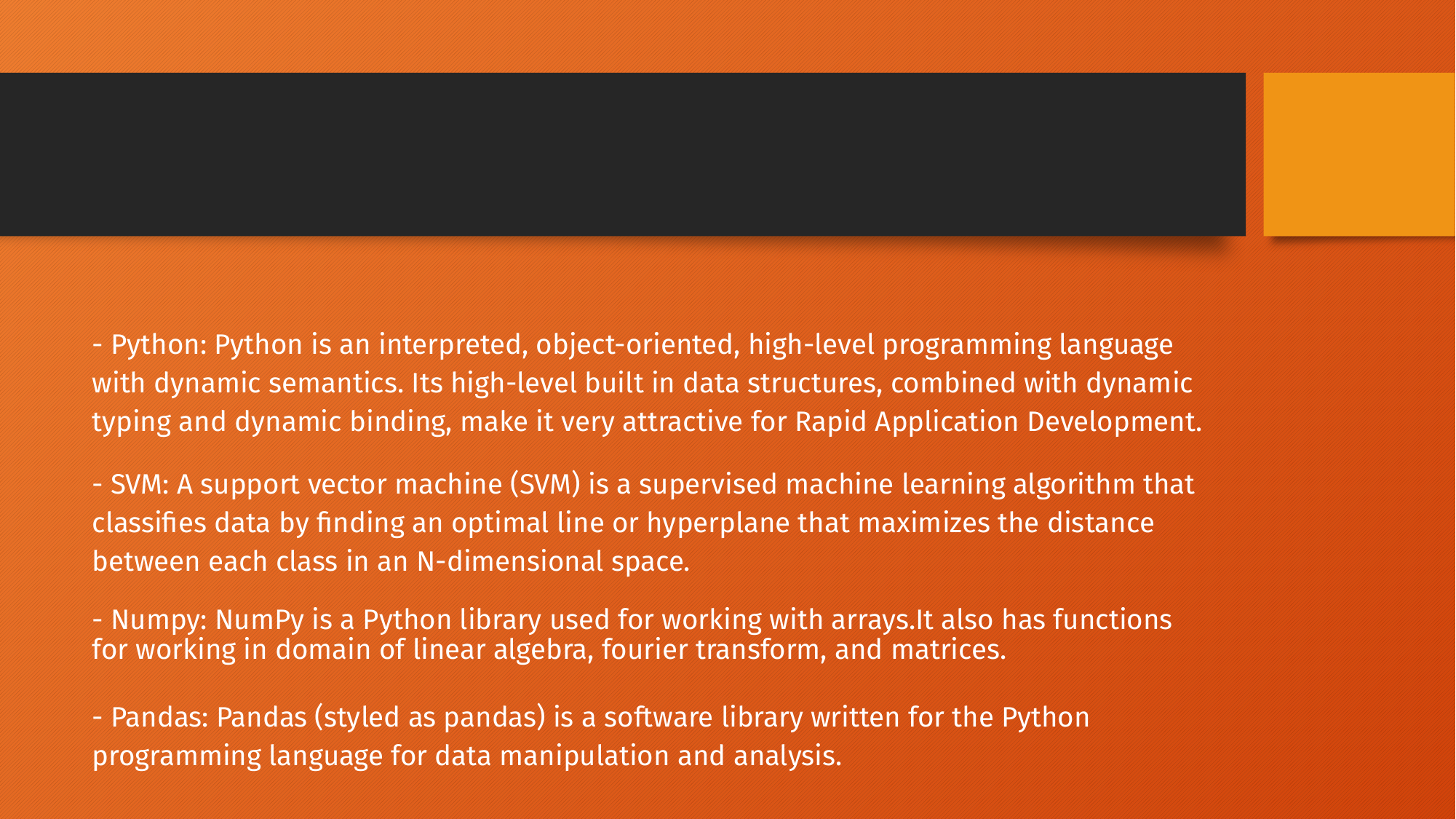

- Python: Python is an interpreted, object-oriented, high-level programming language with dynamic semantics. Its high-level built in data structures, combined with dynamic typing and dynamic binding, make it very attractive for Rapid Application Development.
- SVM: A support vector machine (SVM) is a supervised machine learning algorithm that classifies data by finding an optimal line or hyperplane that maximizes the distance between each class in an N-dimensional space.
- Numpy: NumPy is a Python library used for working with arrays.It also has functions for working in domain of linear algebra, fourier transform, and matrices.
- Pandas: Pandas (styled as pandas) is a software library written for the Python programming language for data manipulation and analysis.